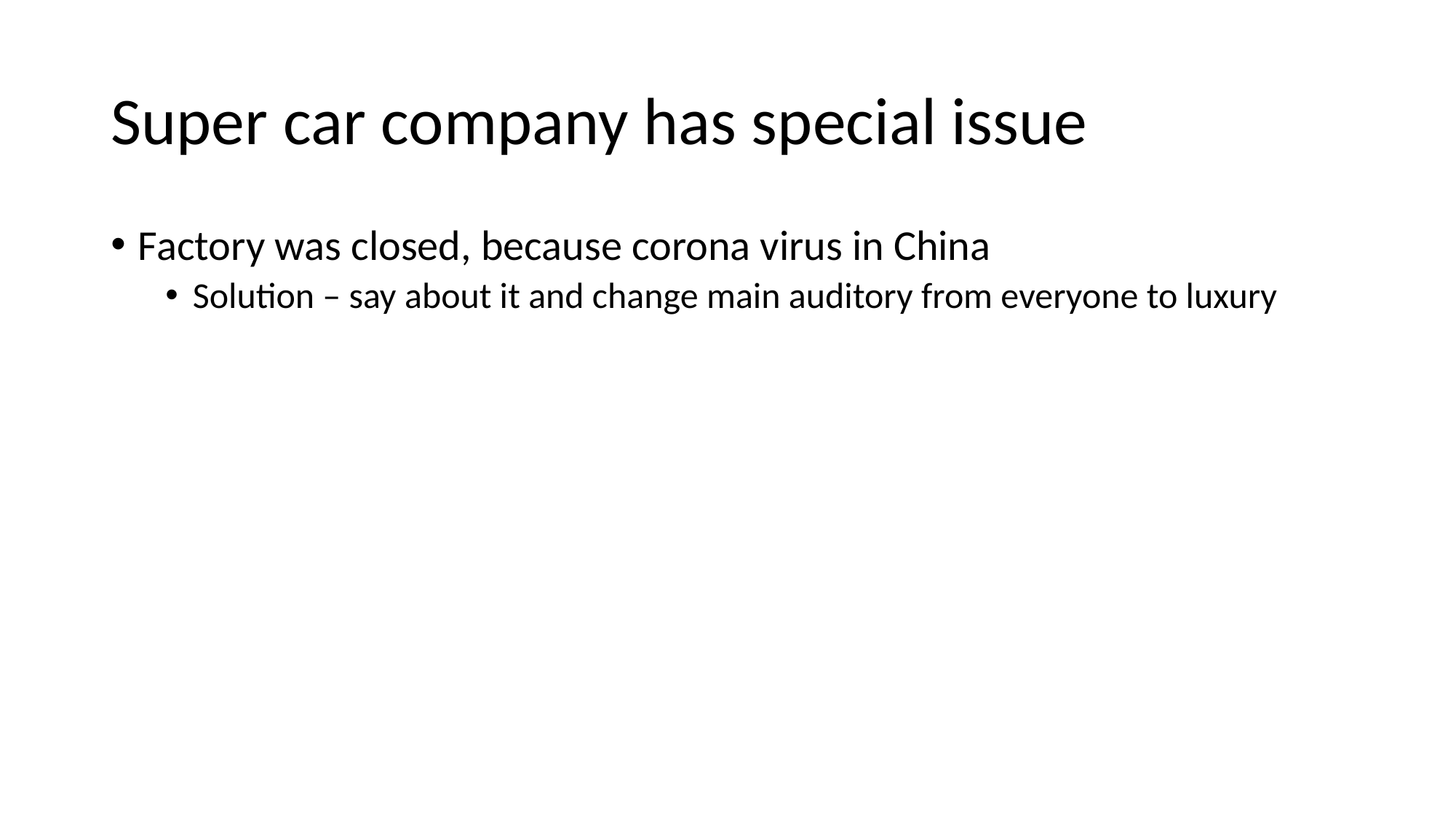

# Super car company has special issue
Factory was closed, because corona virus in China
Solution – say about it and change main auditory from everyone to luxury